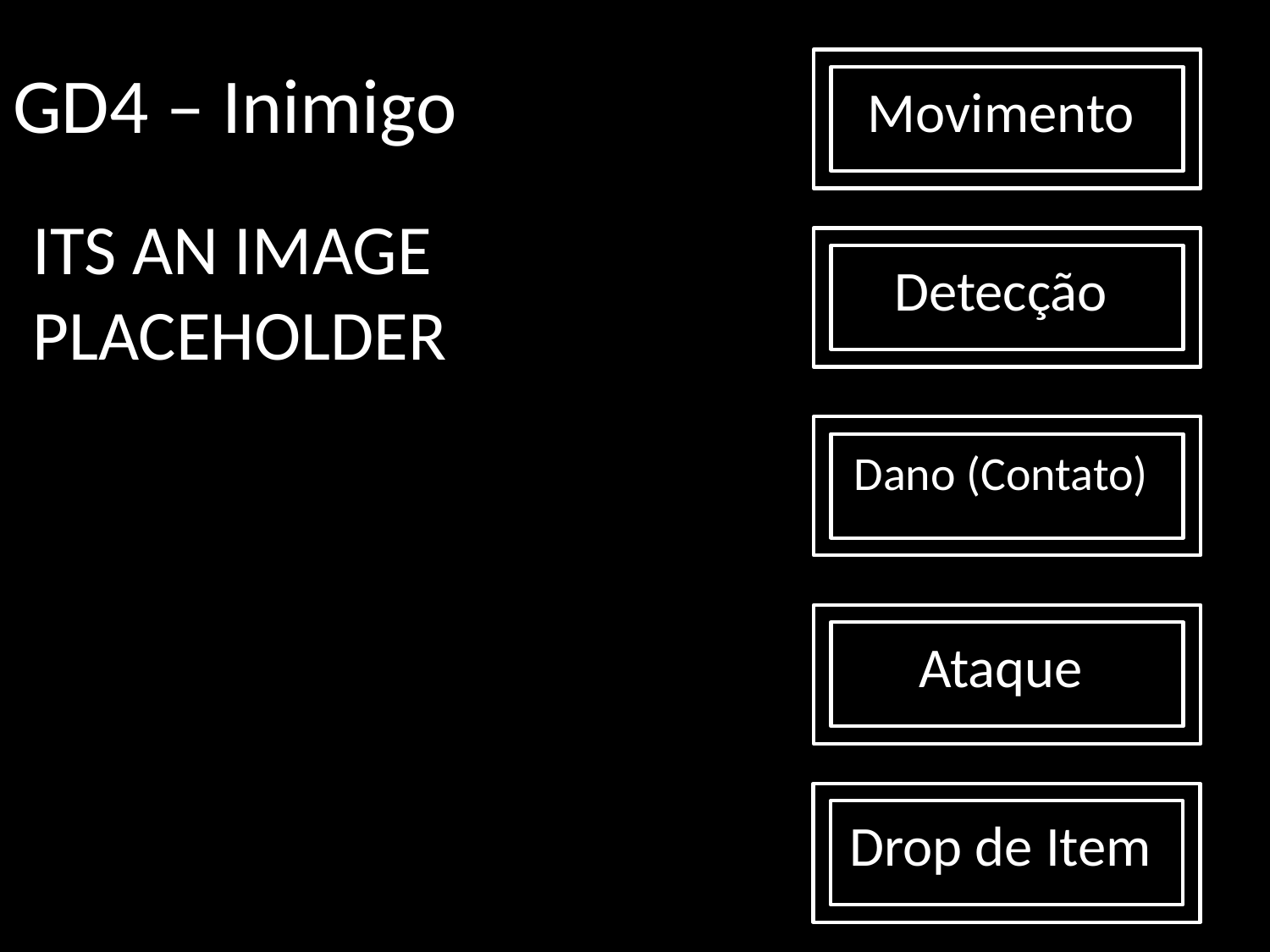

# GD4 – Inimigo

Movimento
ITS AN IMAGE PLACEHOLDER

Detecção

Dano (Contato)

Ataque

Drop de Item